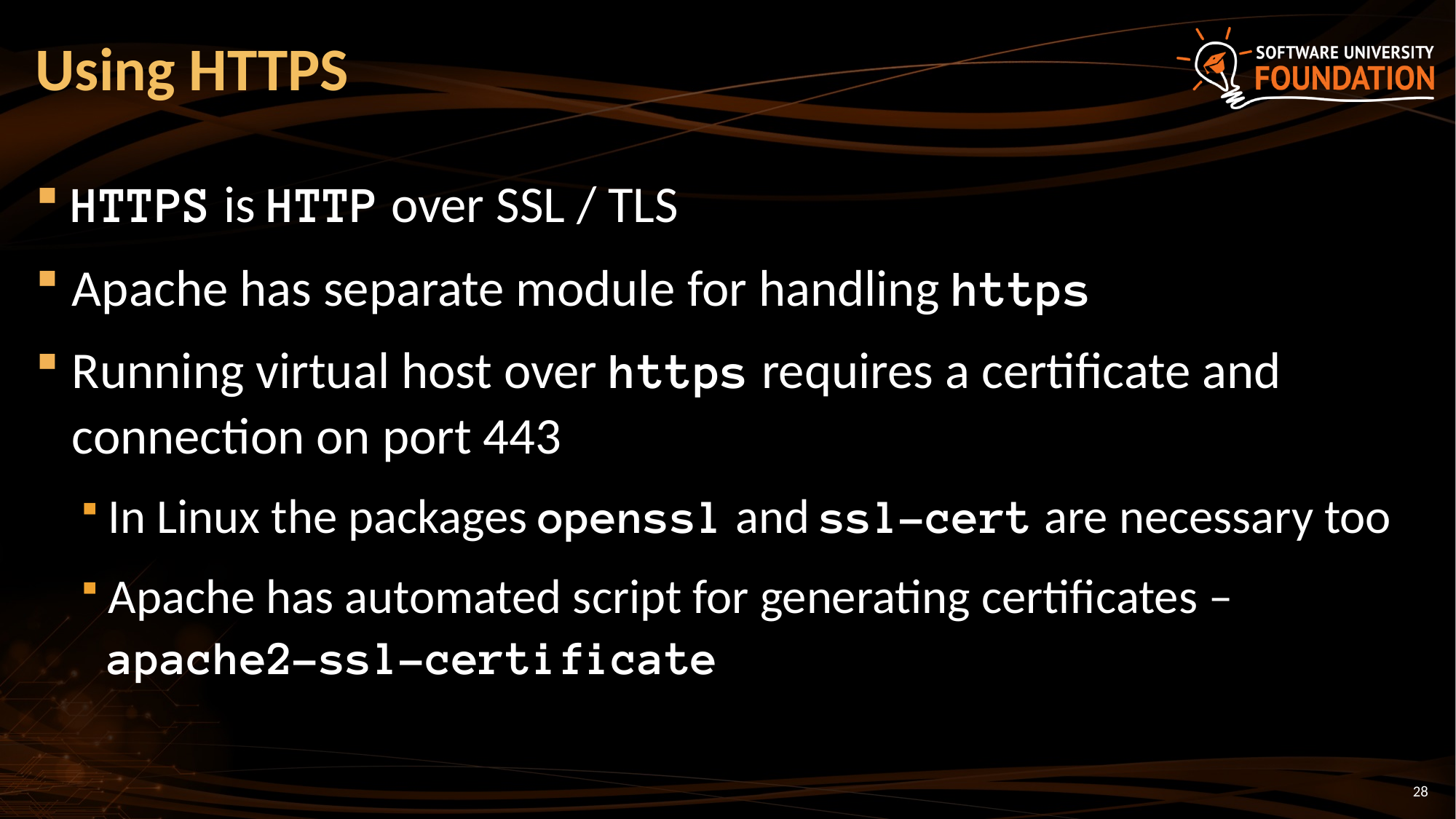

# Using HTTPS
HTTPS is HTTP over SSL / TLS
Apache has separate module for handling https
Running virtual host over https requires a certificate and connection on port 443
In Linux the packages openssl and ssl-cert are necessary too
Apache has automated script for generating certificates –
apache2-ssl-certificate
28